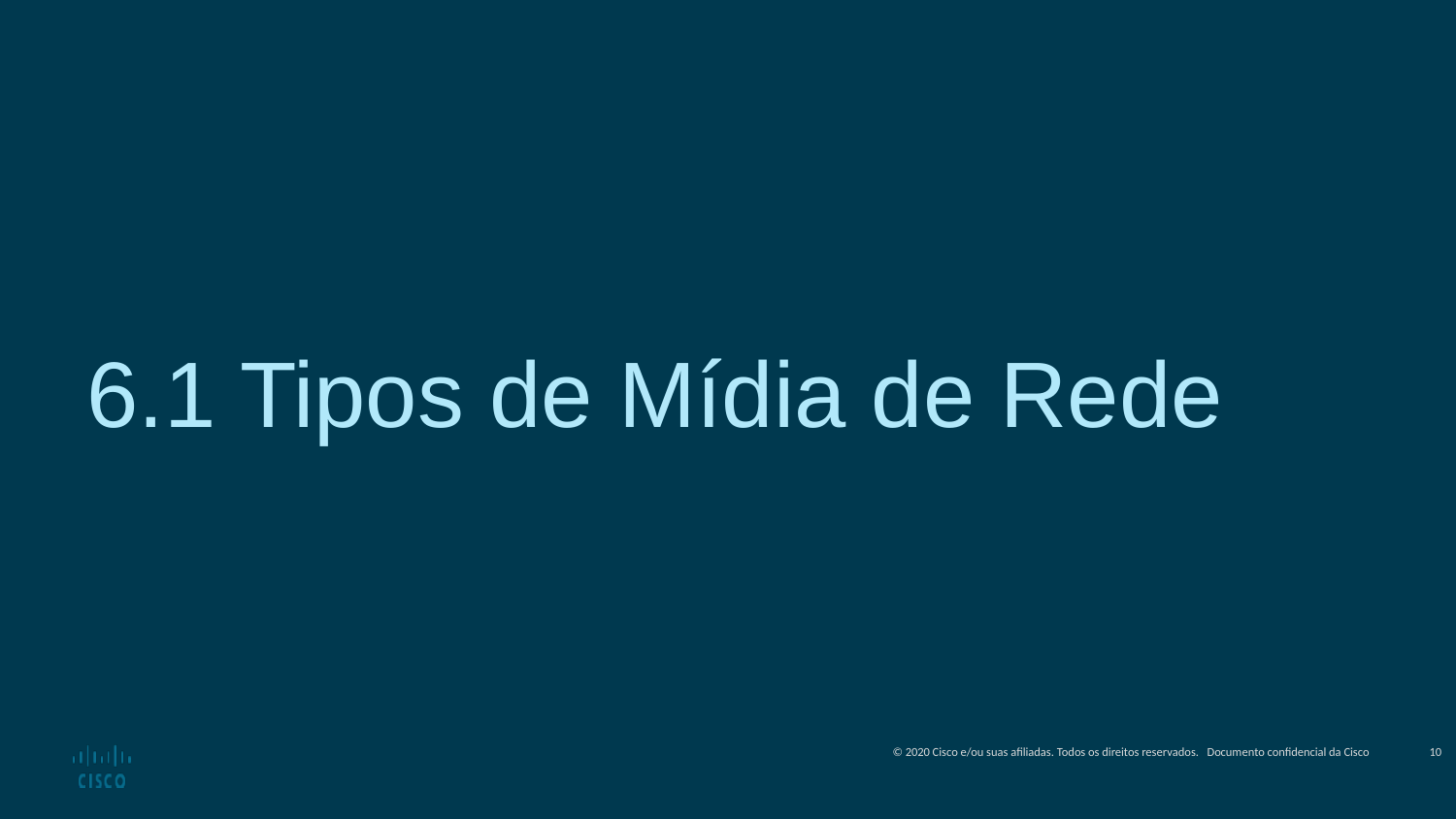

6.1 Tipos de Mídia de Rede
10